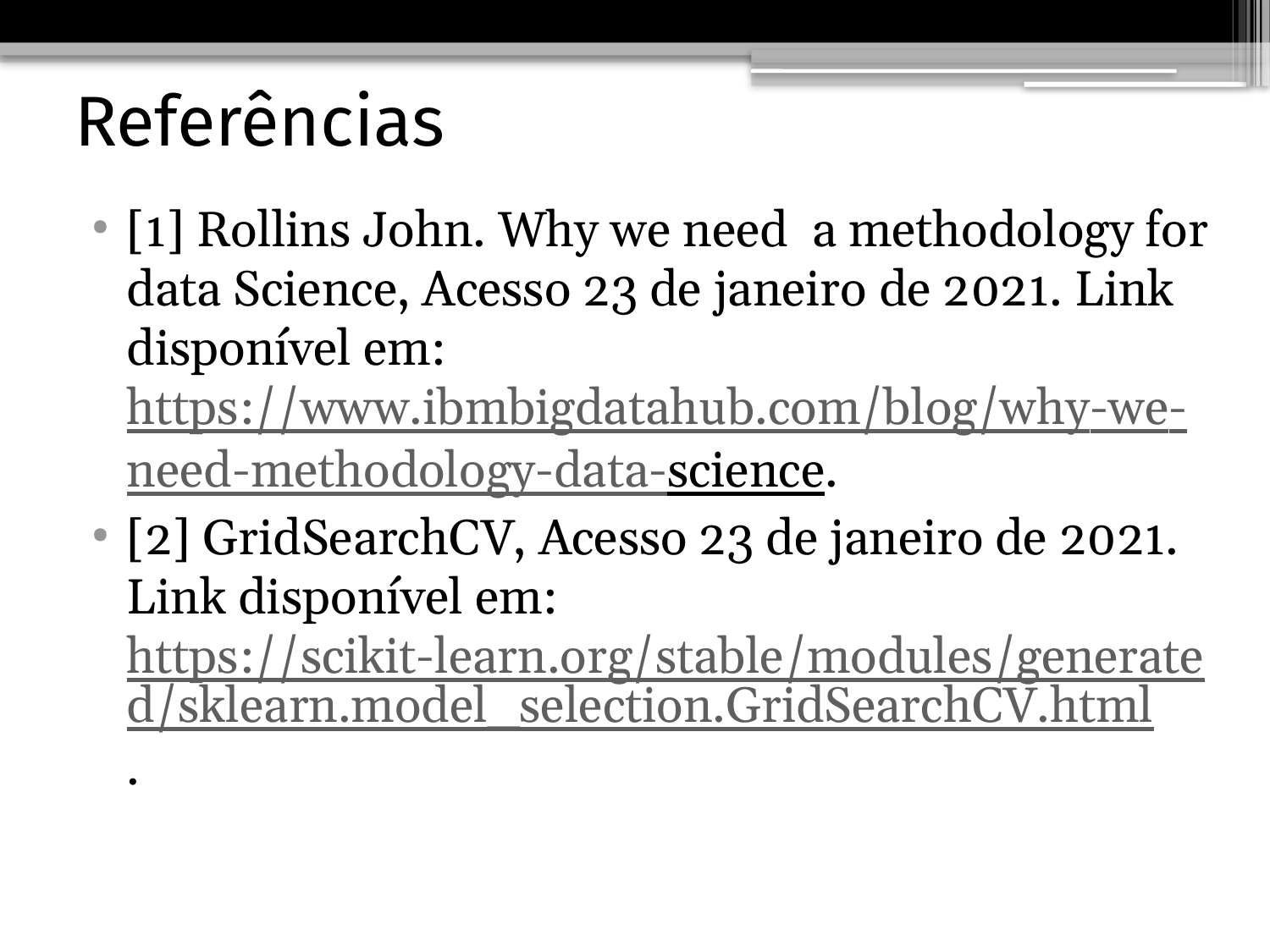

# Referências
[1] Rollins John. Why we need  a methodology for data Science, Acesso 23 de janeiro de 2021. Link disponível em: https://www.ibmbigdatahub.com/blog/why-we-need-methodology-data-science.
[2] GridSearchCV, Acesso 23 de janeiro de 2021. Link disponível em: https://scikit-learn.org/stable/modules/generated/sklearn.model_selection.GridSearchCV.html.